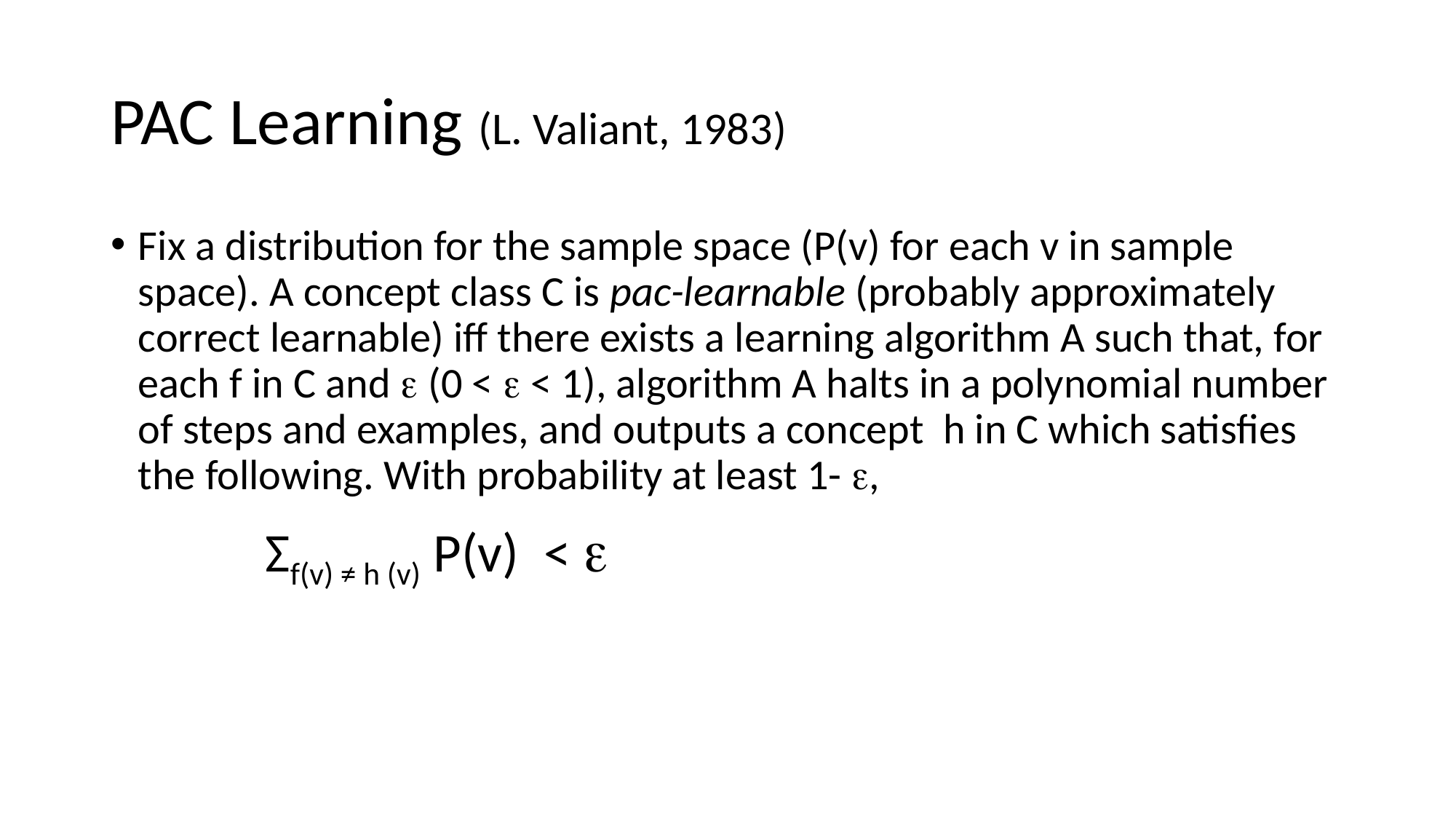

# PAC Learning (L. Valiant, 1983)
Fix a distribution for the sample space (P(v) for each v in sample space). A concept class C is pac-learnable (probably approximately correct learnable) iff there exists a learning algorithm A such that, for each f in C and ε (0 < ε < 1), algorithm A halts in a polynomial number of steps and examples, and outputs a concept  h in C which satisfies the following. With probability at least 1- ε,
                Σf(v) ≠ h (v) P(v)  < ε